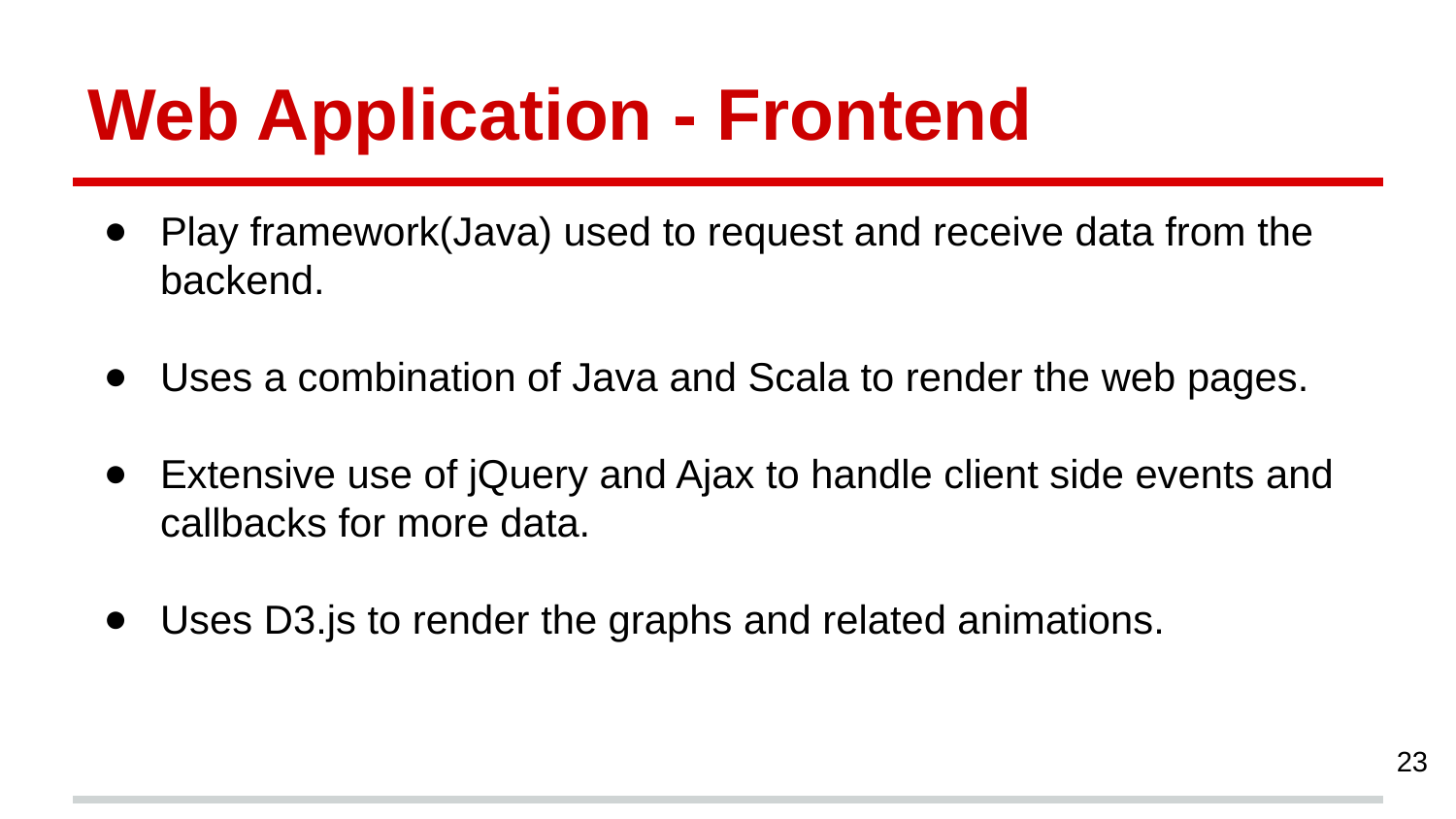

# Web Application - Frontend
Play framework(Java) used to request and receive data from the backend.

Uses a combination of Java and Scala to render the web pages.

Extensive use of jQuery and Ajax to handle client side events and callbacks for more data.

Uses D3.js to render the graphs and related animations.
23